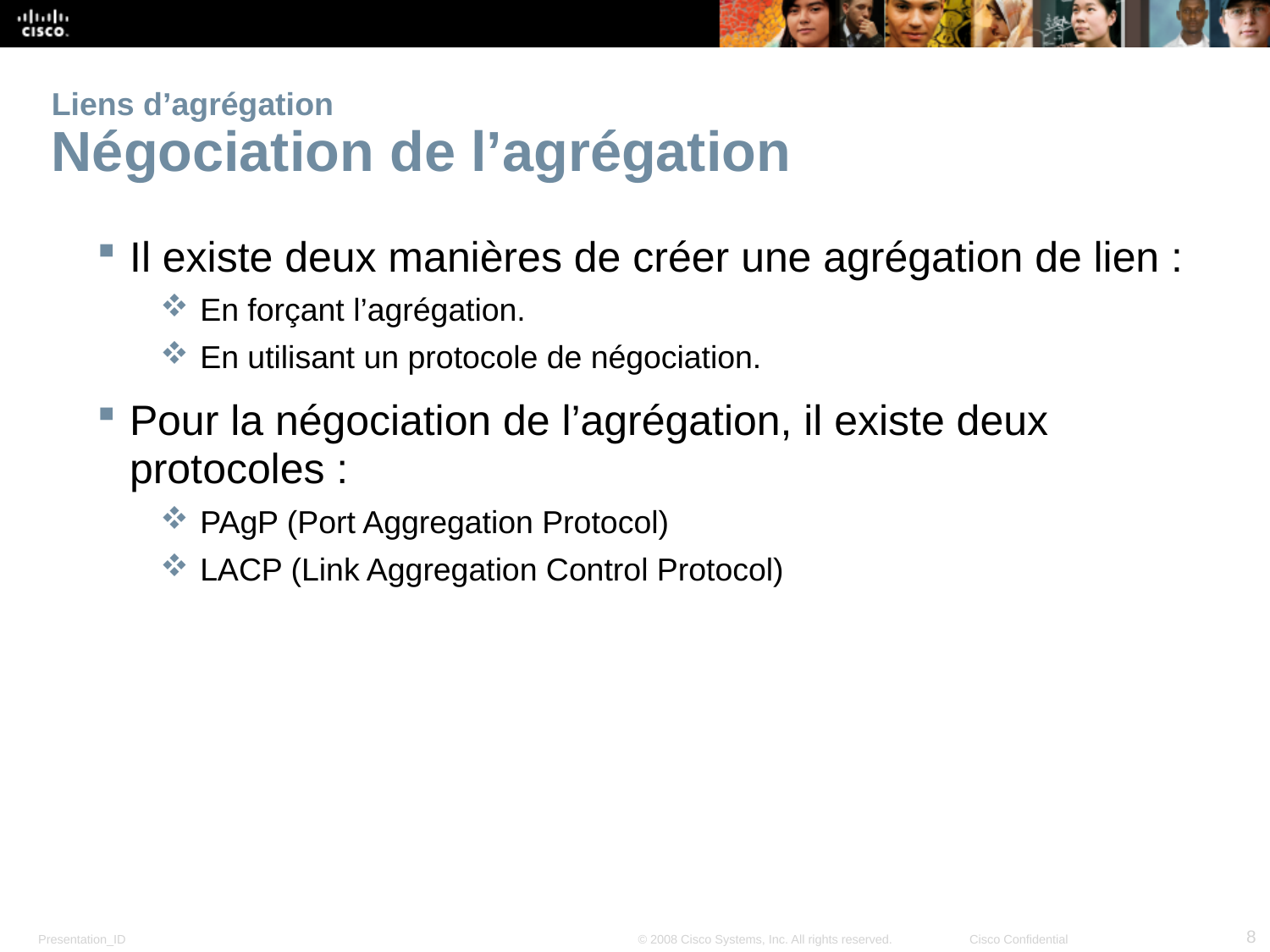

# Liens d’agrégation Négociation de l’agrégation
Il existe deux manières de créer une agrégation de lien :
En forçant l’agrégation.
En utilisant un protocole de négociation.
Pour la négociation de l’agrégation, il existe deux protocoles :
PAgP (Port Aggregation Protocol)
LACP (Link Aggregation Control Protocol)